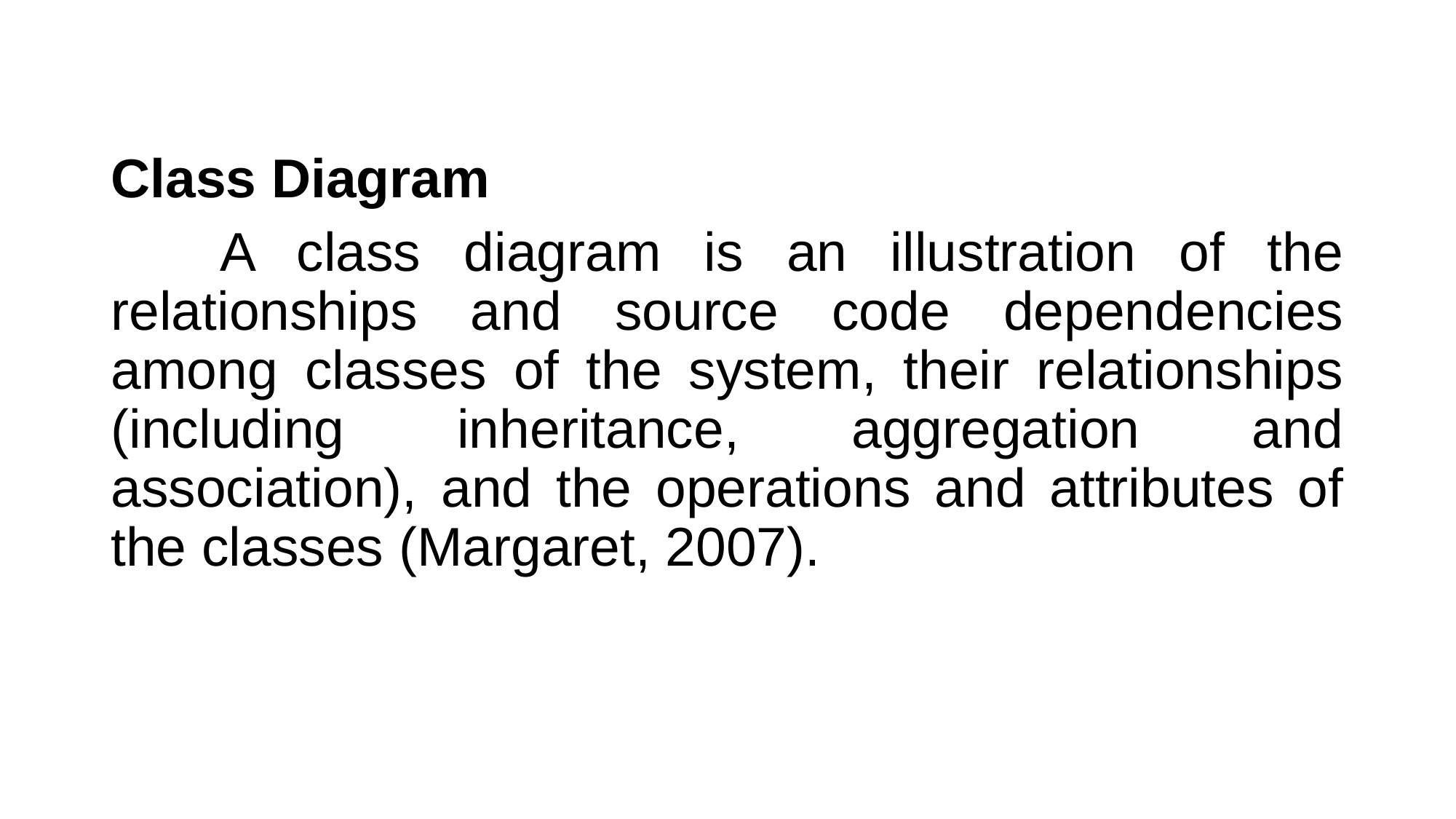

Class Diagram
	A class diagram is an illustration of the relationships and source code dependencies among classes of the system, their relationships (including inheritance, aggregation and association), and the operations and attributes of the classes (Margaret, 2007).